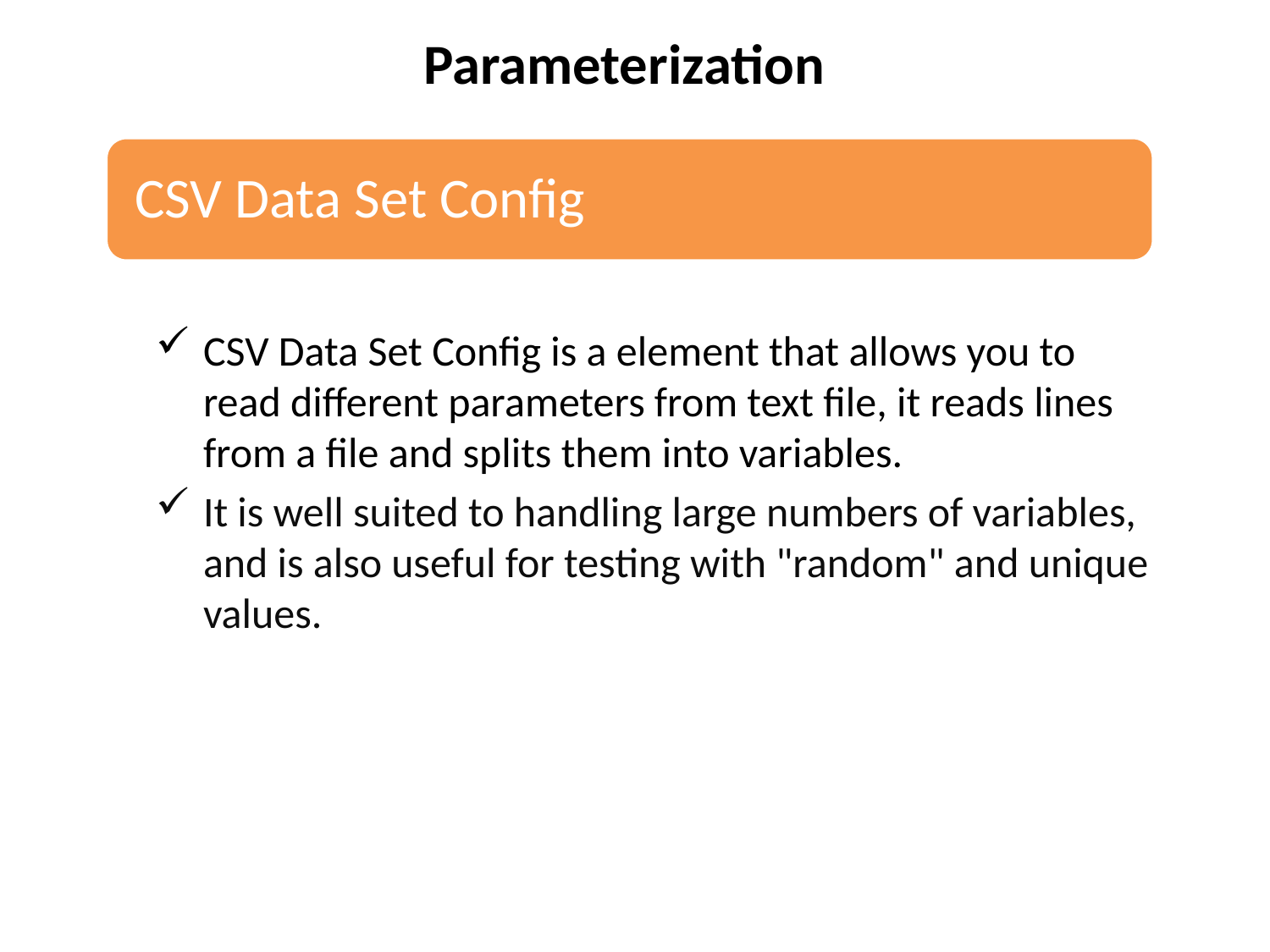

Parameterization

CSV Data Set Config

CSV Data Set Config is a element that allows you to read different parameters from text file, it reads lines from a file and splits them into variables.
It is well suited to handling large numbers of variables, and is also useful for testing with "random" and unique values.